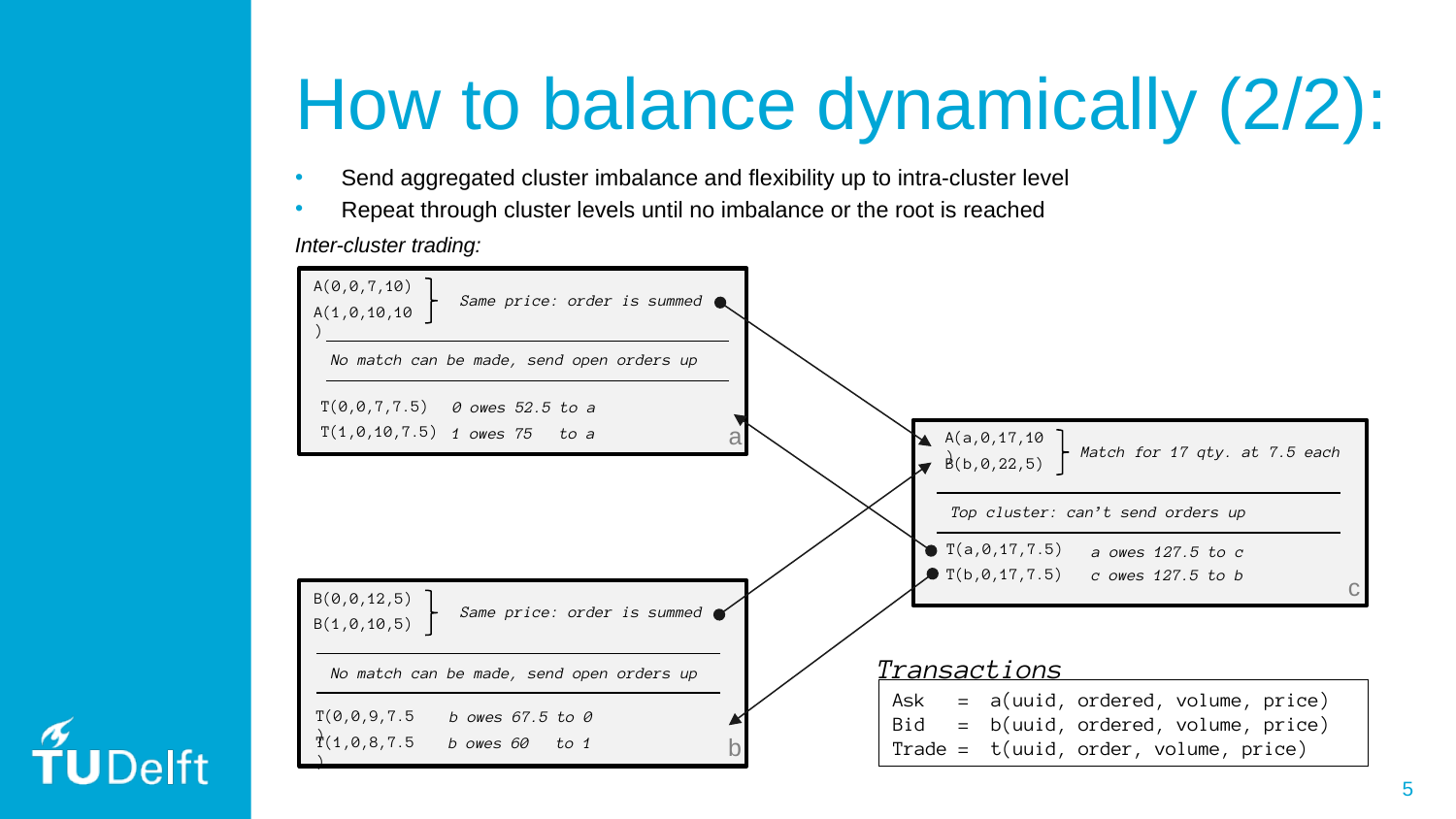

# How to balance dynamically (2/2):
Send aggregated cluster imbalance and flexibility up to intra-cluster level
Repeat through cluster levels until no imbalance or the root is reached
Inter-cluster trading:
A(0,0,7,10)

Same price: order is summed
A(1,0,10,10)
No match can be made, send open orders up
T(0,0,7,7.5)
0 owes 52.5 to a
a
T(1,0,10,7.5)
1 owes 75   to a
A(a,0,17,10)

Match for 17 qty. at 7.5 each
B(b,0,22,5)
Top cluster: can’t send orders up
T(a,0,17,7.5)
a owes 127.5 to c
T(b,0,17,7.5)
c owes 127.5 to b
c

B(0,0,12,5)

Same price: order is summed
B(1,0,10,5)
Transactions
No match can be made, send open orders up
Ask   =  a(uuid, ordered, volume, price)
Bid   =  b(uuid, ordered, volume, price)
Trade =  t(uuid, order, volume, price)
T(0,0,9,7.5)
b owes 67.5 to 0
T(1,0,8,7.5)
b owes 60   to 1
b